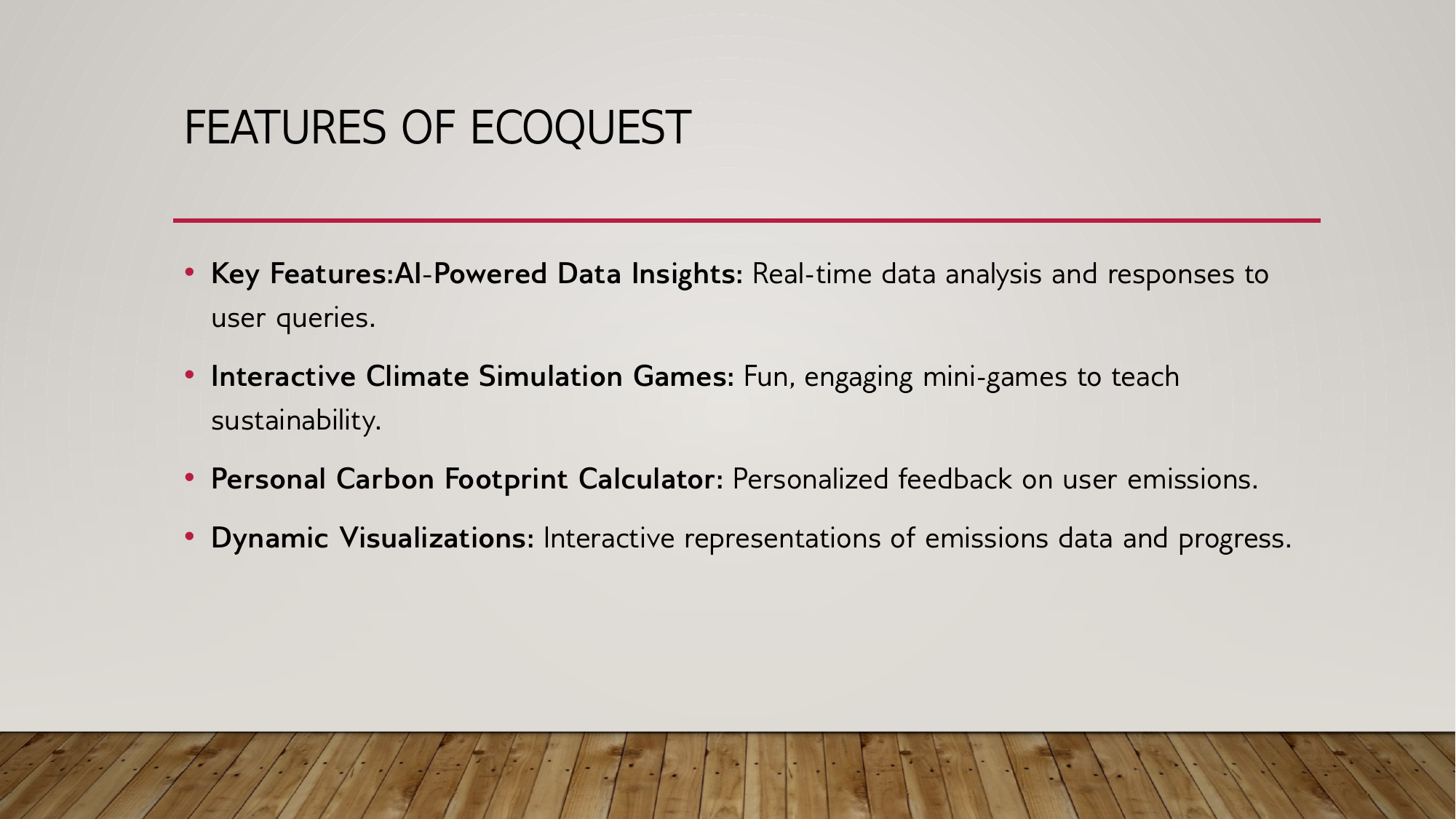

# Features of EcoQuest
Key Features:AI-Powered Data Insights: Real-time data analysis and responses to user queries.
Interactive Climate Simulation Games: Fun, engaging mini-games to teach sustainability.
Personal Carbon Footprint Calculator: Personalized feedback on user emissions.
Dynamic Visualizations: Interactive representations of emissions data and progress.